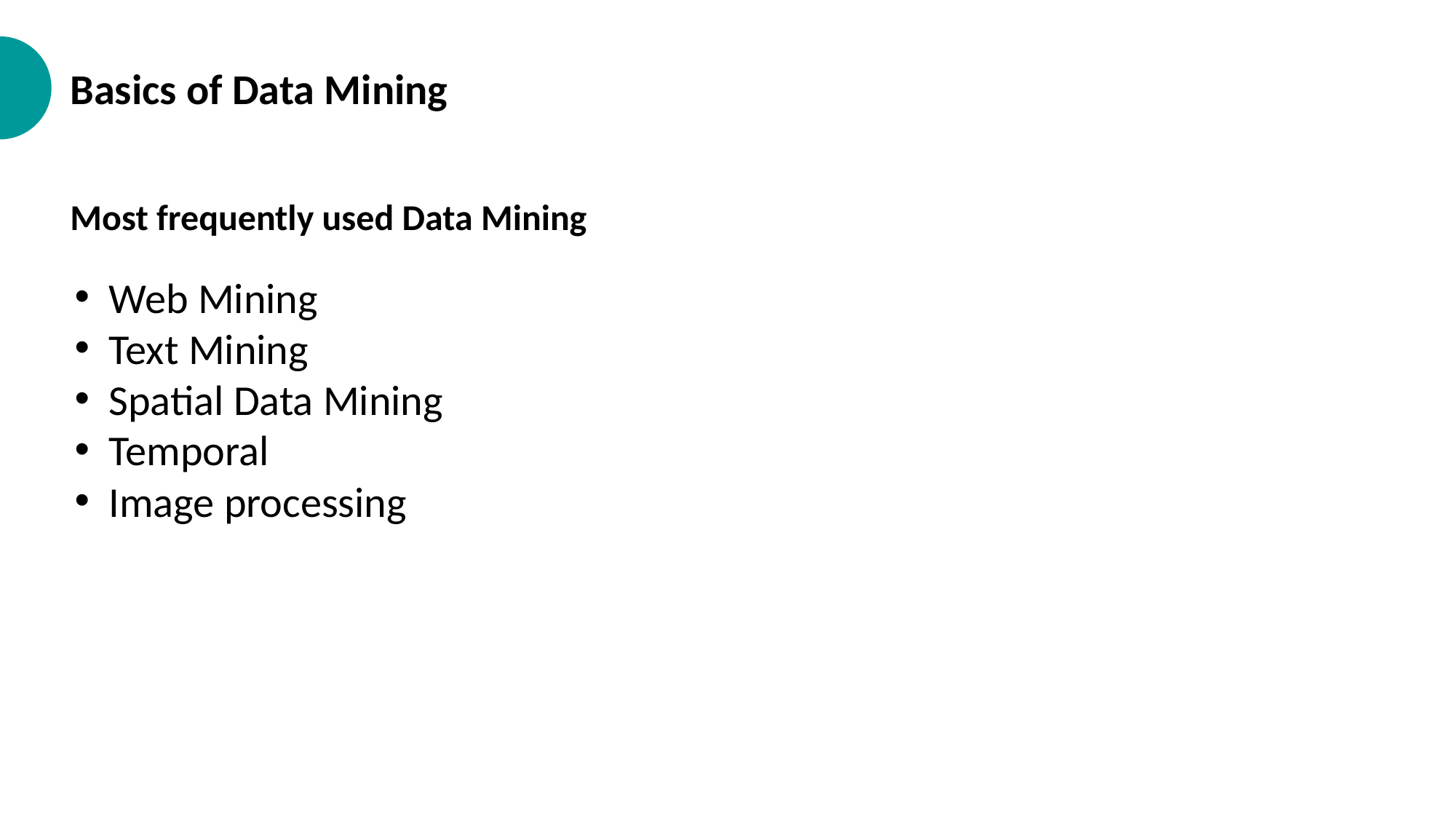

Basics of Data Mining
Most frequently used Data Mining
Web Mining
Text Mining
Spatial Data Mining
Temporal
Image processing